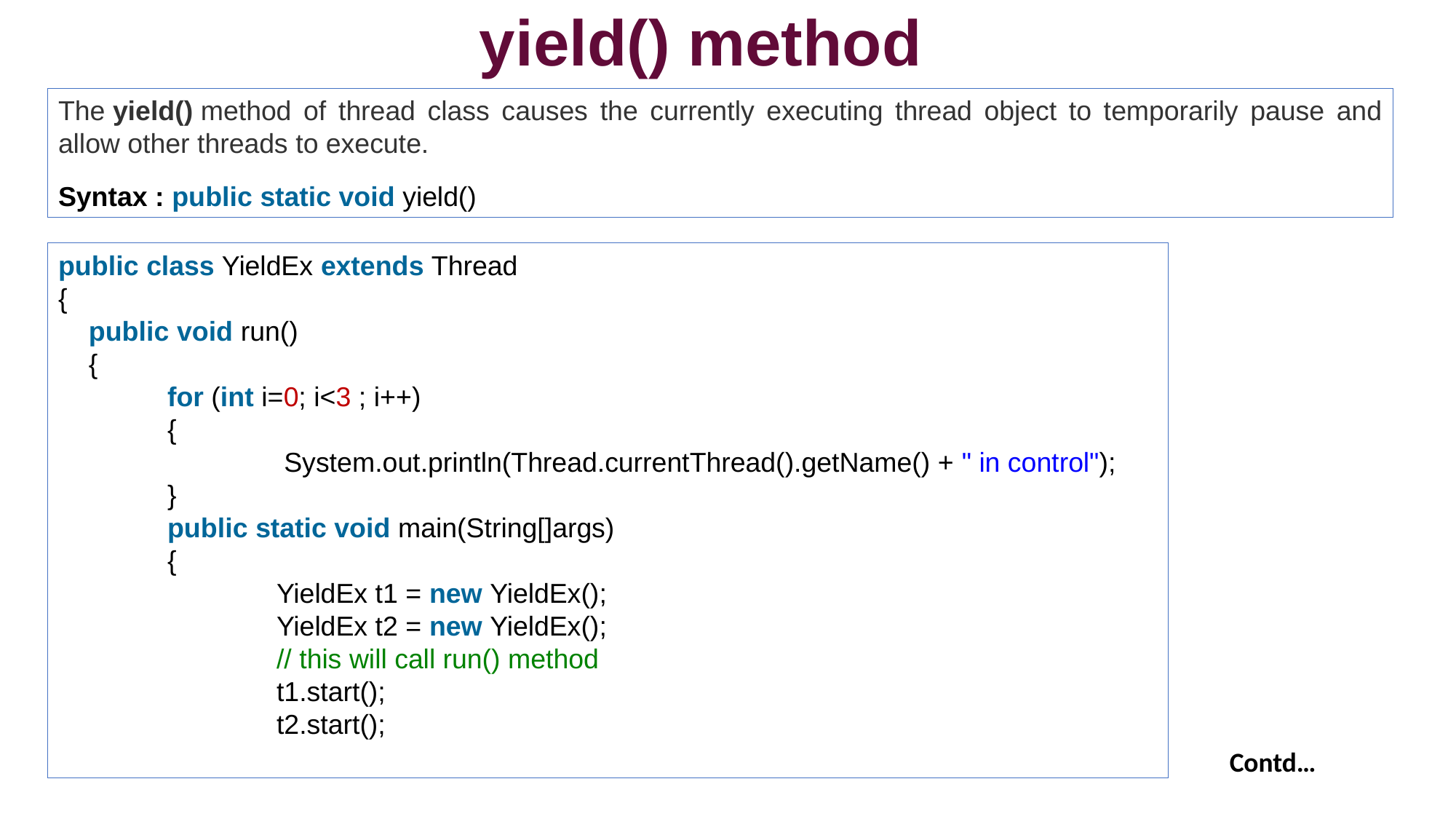

# yield() method
The yield() method of thread class causes the currently executing thread object to temporarily pause and allow other threads to execute.

Syntax : public static void yield()
public class YieldEx extends Thread
{
    public void run()
    {
        	for (int i=0; i<3 ; i++)
	{
           		 System.out.println(Thread.currentThread().getName() + " in control");
    	}
    	public static void main(String[]args)
    	{
       		YieldEx t1 = new YieldEx();
        		YieldEx t2 = new YieldEx();
        		// this will call run() method
        		t1.start();
        		t2.start();

Contd…